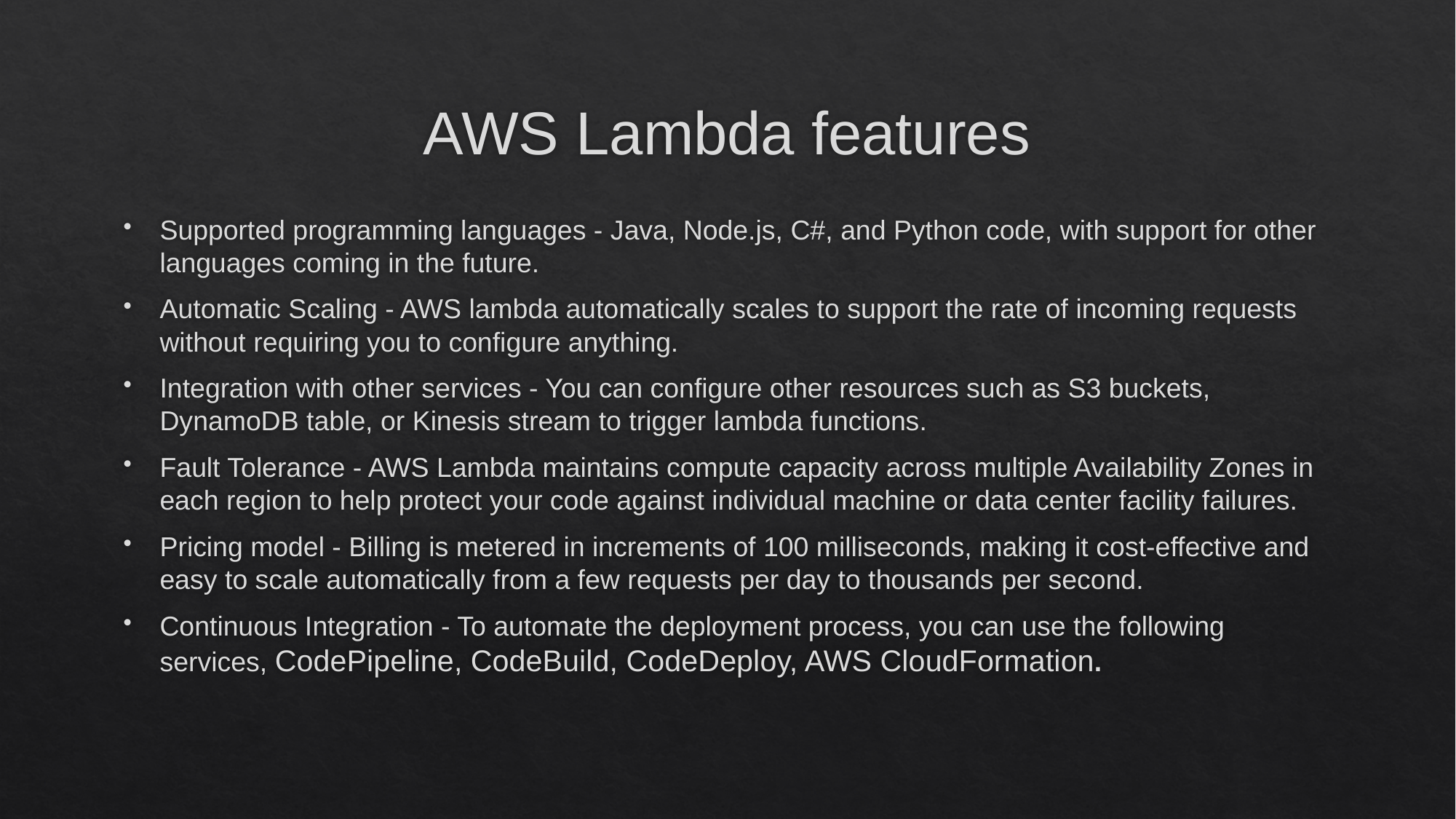

# AWS Lambda features
Supported programming languages - Java, Node.js, C#, and Python code, with support for other languages coming in the future.
Automatic Scaling - AWS lambda automatically scales to support the rate of incoming requests without requiring you to configure anything.
Integration with other services - You can configure other resources such as S3 buckets, DynamoDB table, or Kinesis stream to trigger lambda functions.
Fault Tolerance - AWS Lambda maintains compute capacity across multiple Availability Zones in each region to help protect your code against individual machine or data center facility failures.
Pricing model - Billing is metered in increments of 100 milliseconds, making it cost-effective and easy to scale automatically from a few requests per day to thousands per second.
Continuous Integration - To automate the deployment process, you can use the following services, CodePipeline, CodeBuild, CodeDeploy, AWS CloudFormation.